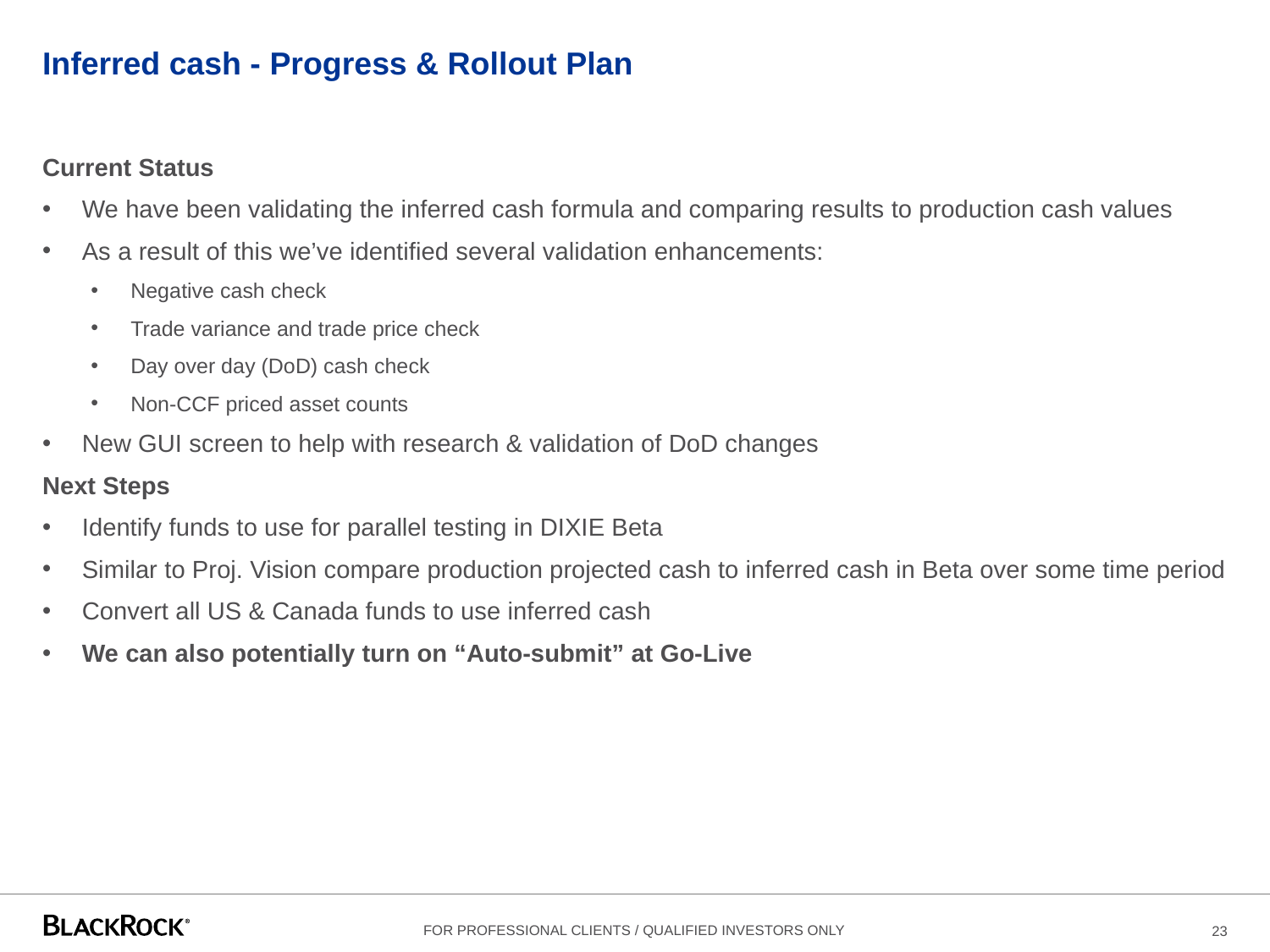

# Inferred cash - Progress & Rollout Plan
Current Status
We have been validating the inferred cash formula and comparing results to production cash values
As a result of this we’ve identified several validation enhancements:
Negative cash check
Trade variance and trade price check
Day over day (DoD) cash check
Non-CCF priced asset counts
New GUI screen to help with research & validation of DoD changes
Next Steps
Identify funds to use for parallel testing in DIXIE Beta
Similar to Proj. Vision compare production projected cash to inferred cash in Beta over some time period
Convert all US & Canada funds to use inferred cash
We can also potentially turn on “Auto-submit” at Go-Live

23
For professional clients / qualified investors only